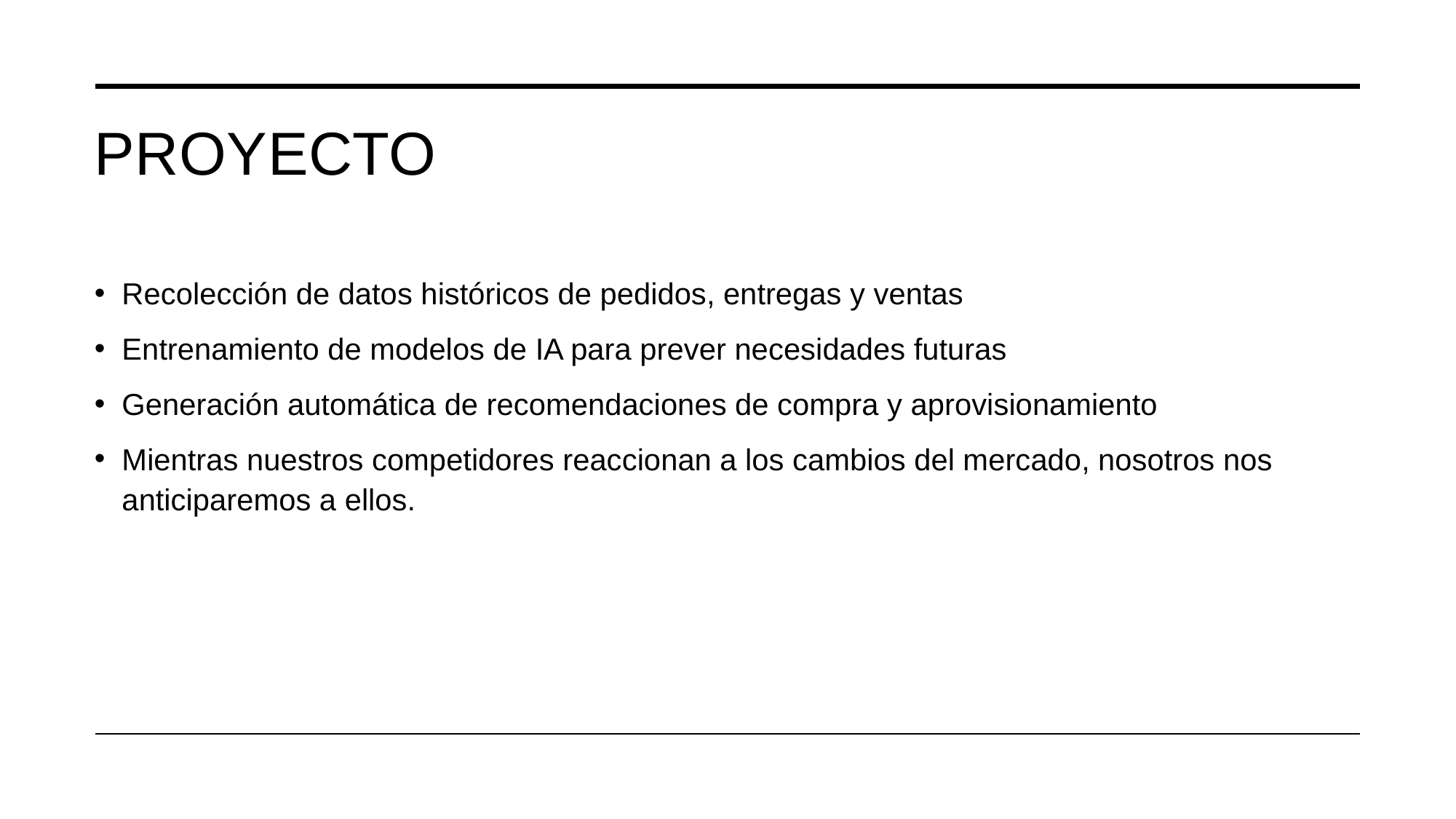

# PROYECTO
Recolección de datos históricos de pedidos, entregas y ventas
Entrenamiento de modelos de IA para prever necesidades futuras
Generación automática de recomendaciones de compra y aprovisionamiento
Mientras nuestros competidores reaccionan a los cambios del mercado, nosotros nos anticiparemos a ellos.